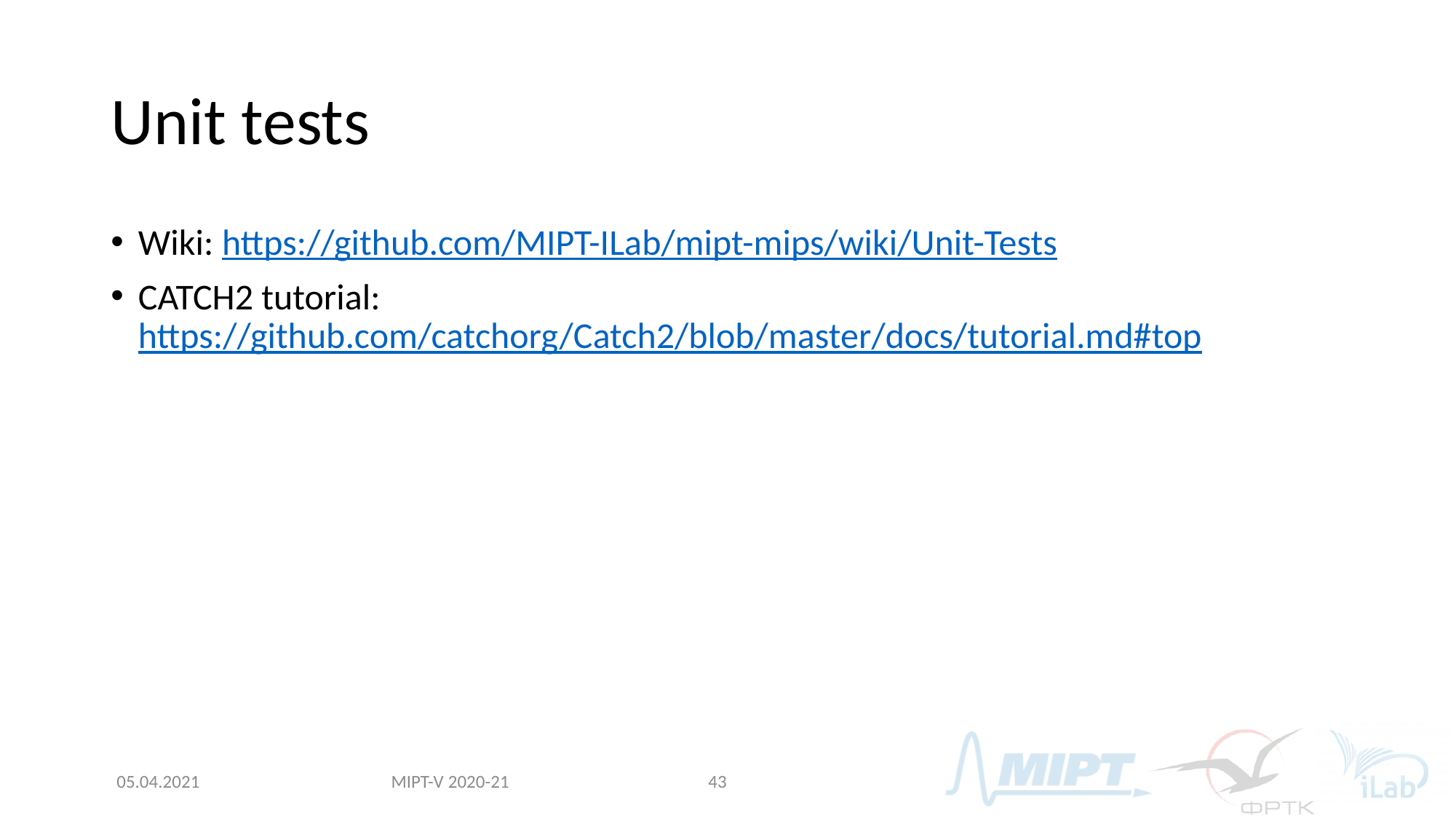

# Unit tests
Wiki: https://github.com/MIPT-ILab/mipt-mips/wiki/Unit-Tests
CATCH2 tutorial: https://github.com/catchorg/Catch2/blob/master/docs/tutorial.md#top

MIPT-V 2020-21
05.04.2021
43